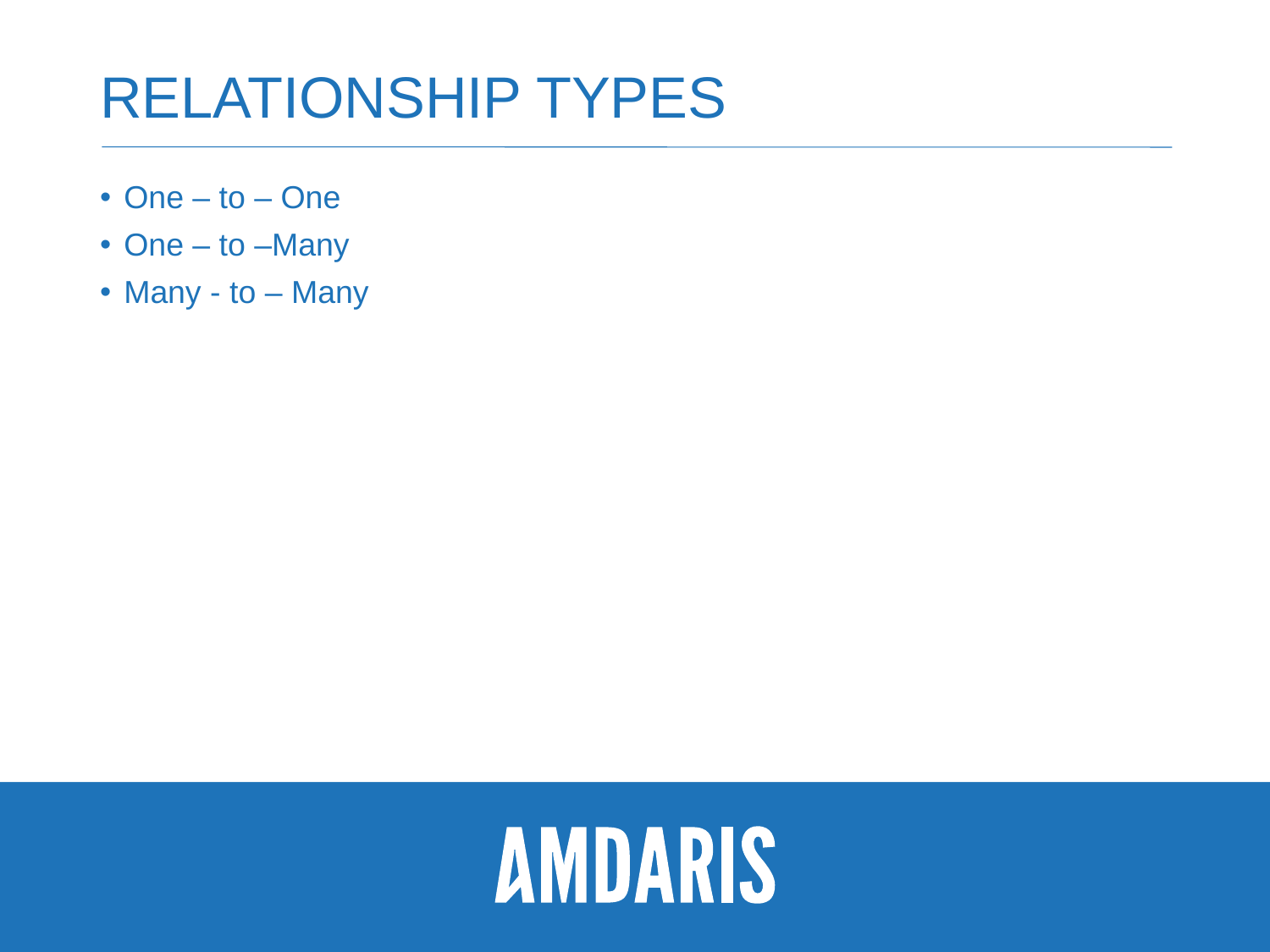

# Relationship types
One – to – One
One – to –Many
Many - to – Many